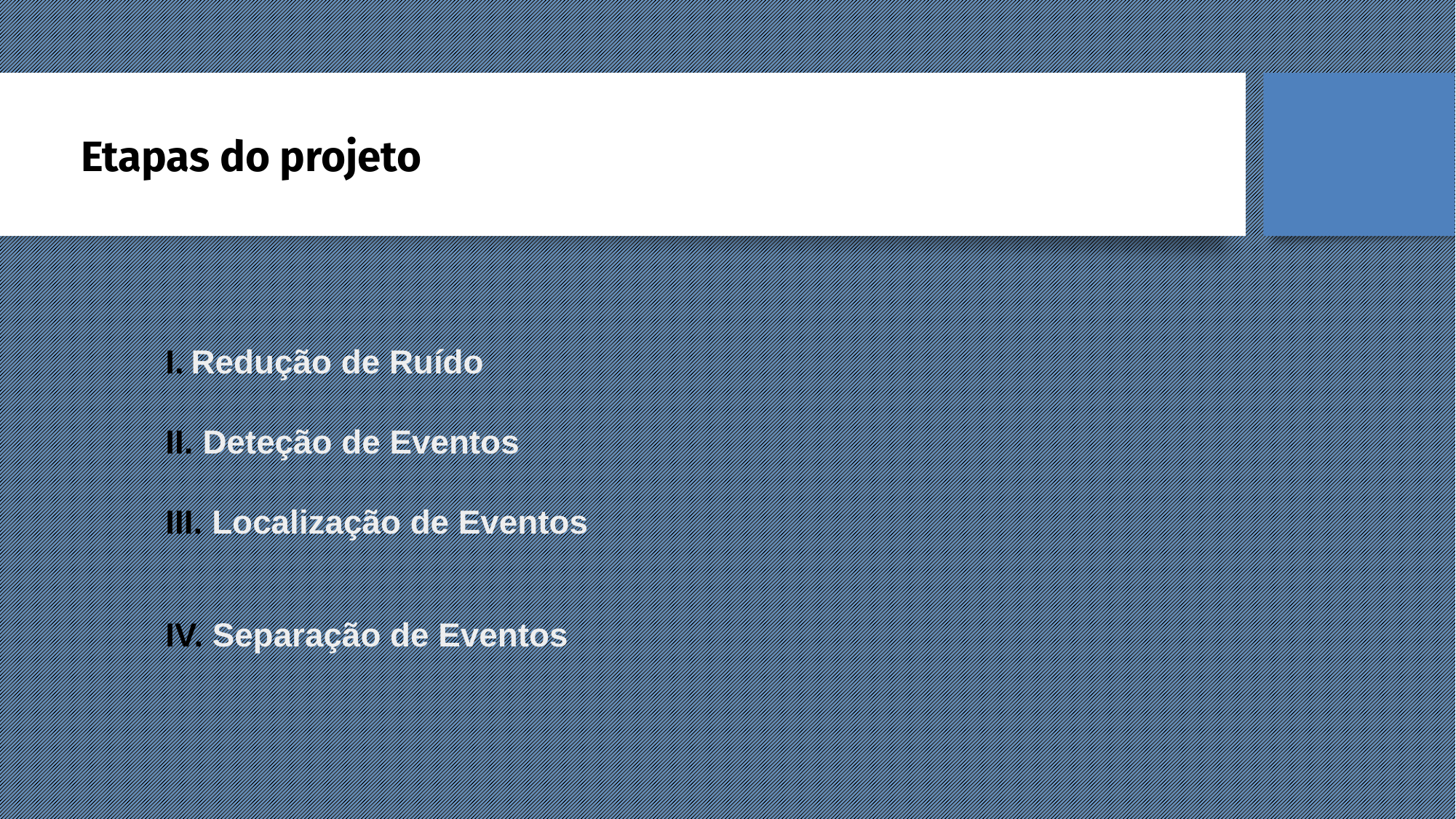

Etapas do projeto
Redução de Ruído
 Deteção de Eventos
 Localização de Eventos
 Separação de Eventos